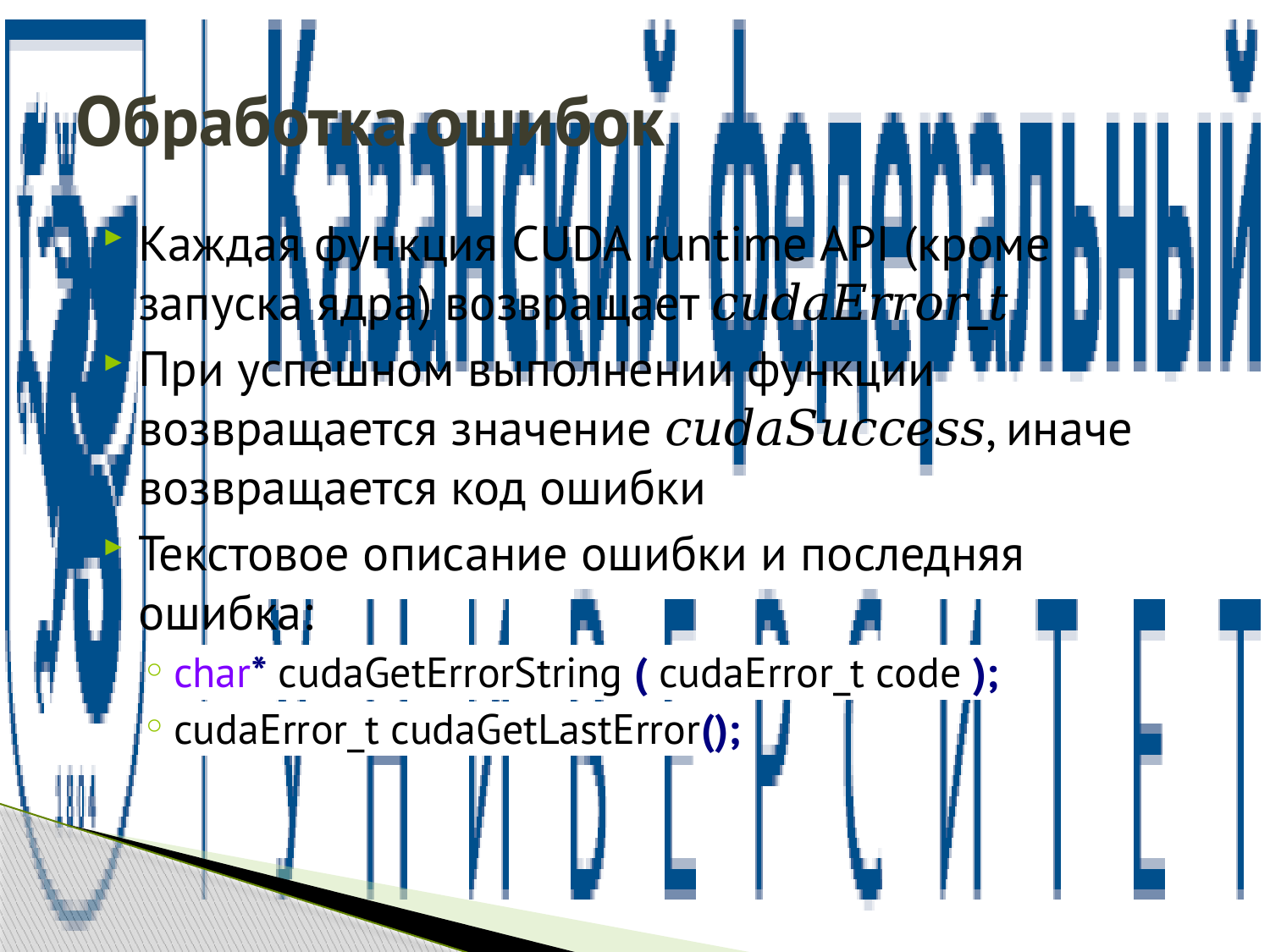

# Обработка ошибок
Каждая функция CUDA runtime API (кроме запуска ядра) возвращает 𝑐𝑢𝑑𝑎𝐸𝑟𝑟𝑜𝑟_𝑡
При успешном выполнении функции возвращается значение 𝑐𝑢𝑑𝑎𝑆𝑢𝑐𝑐𝑒𝑠𝑠, иначе возвращается код ошибки
Текстовое описание ошибки и последняя ошибка:
char* cudaGetErrorString ( cudaError_t code );
cudaError_t cudaGetLastError();